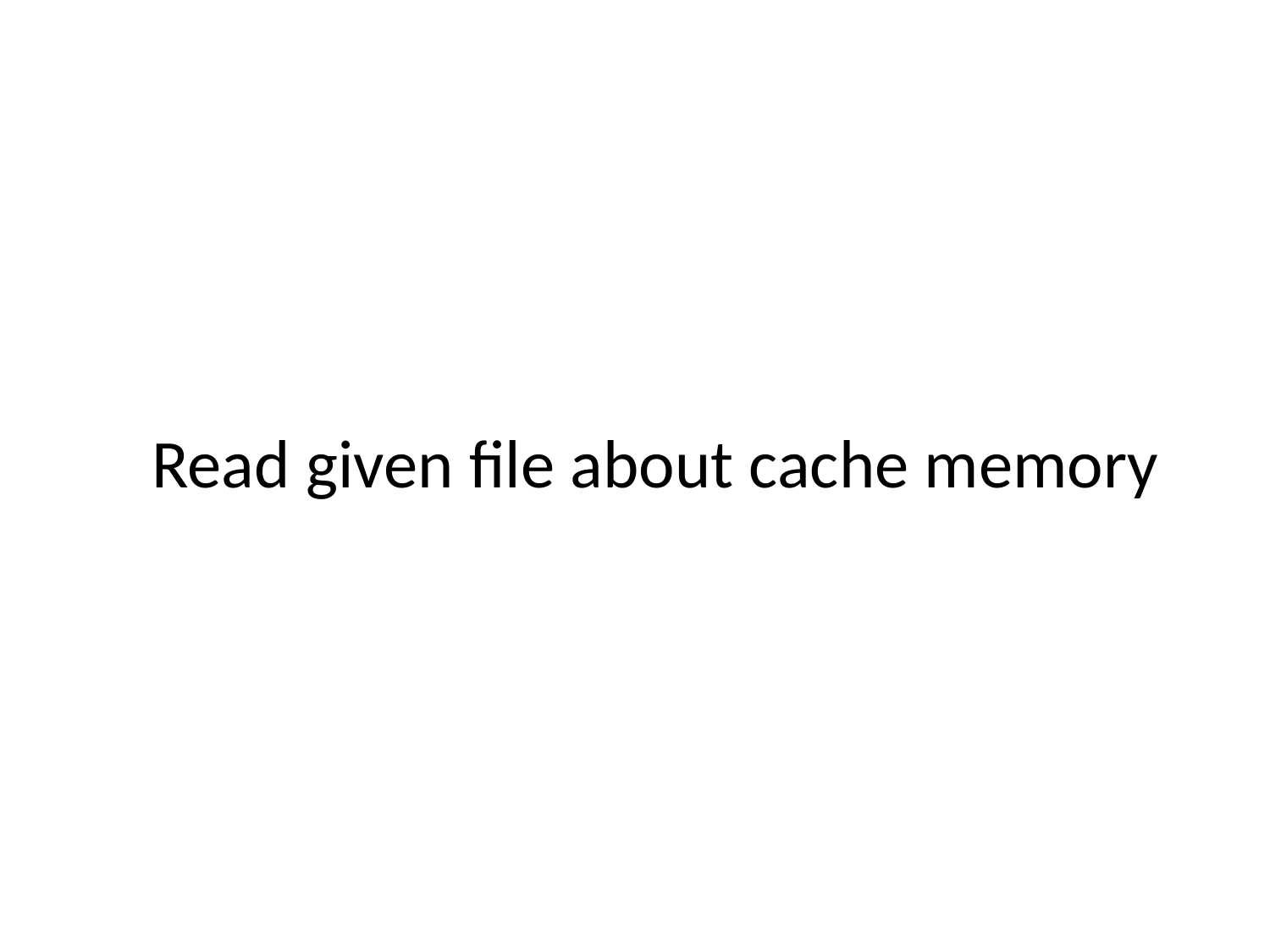

# Read given file about cache memory